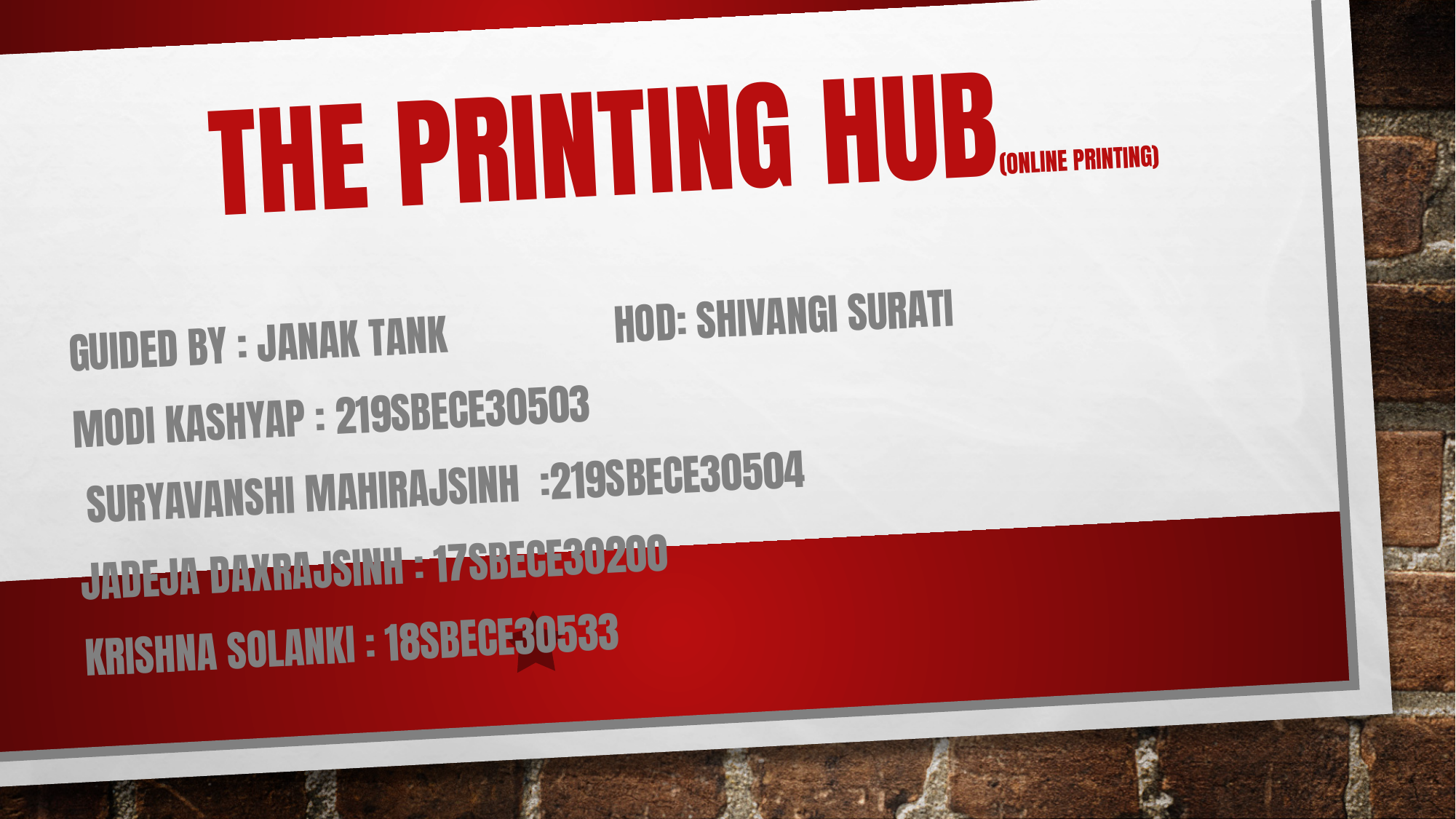

# The printing hub(online printing)
Guided BY : Janak tank		Hod: Shivangi surati
Modi Kashyap : 219sbece30503
 suryavanshi Mahirajsinh  :219sbece30504
jadeja daxrajsinh : 17sbece30200
Krishna Solanki : 18SBECE30533